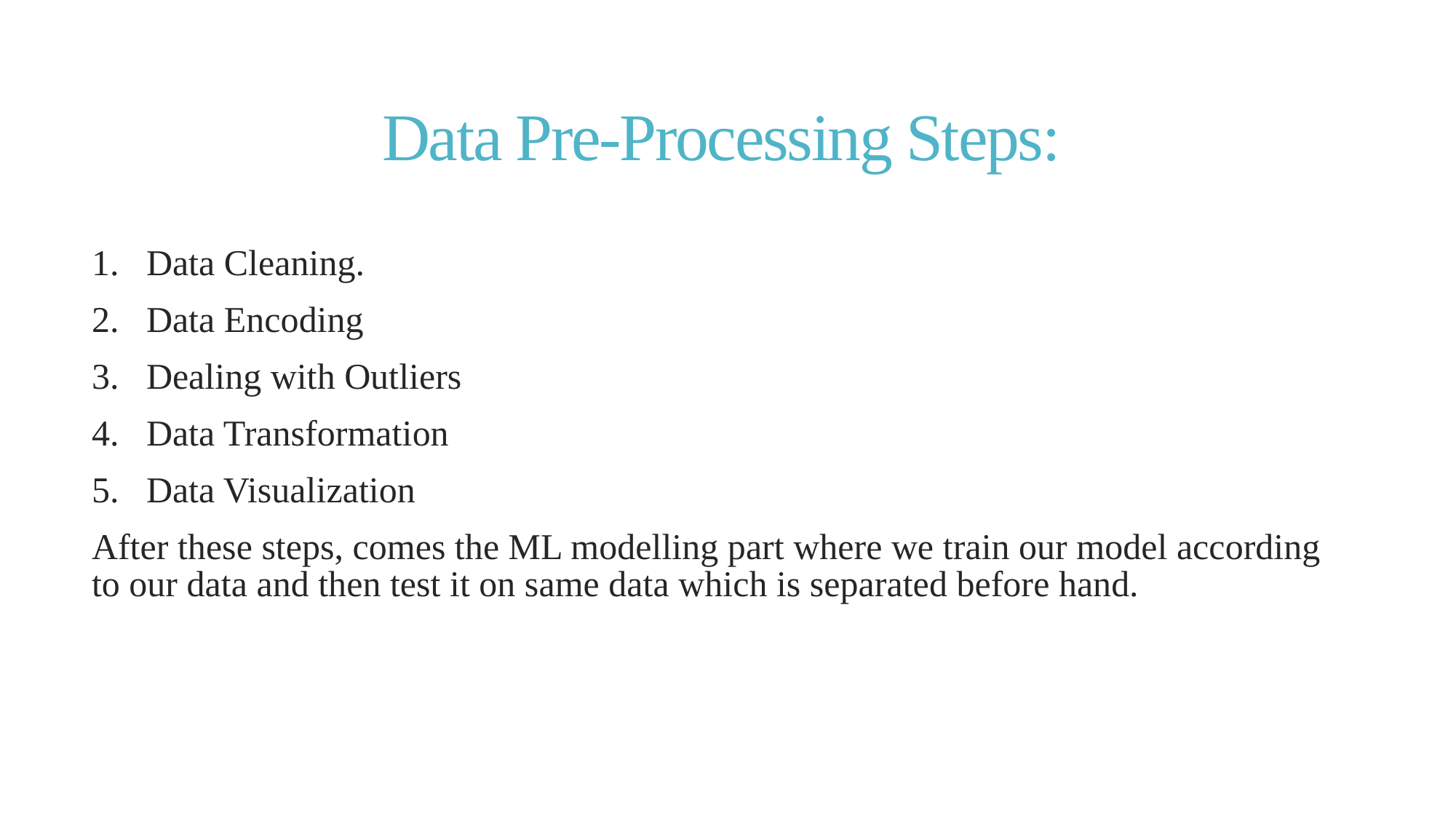

# Data Pre-Processing Steps:
Data Cleaning.
Data Encoding
Dealing with Outliers
Data Transformation
Data Visualization
After these steps, comes the ML modelling part where we train our model according to our data and then test it on same data which is separated before hand.